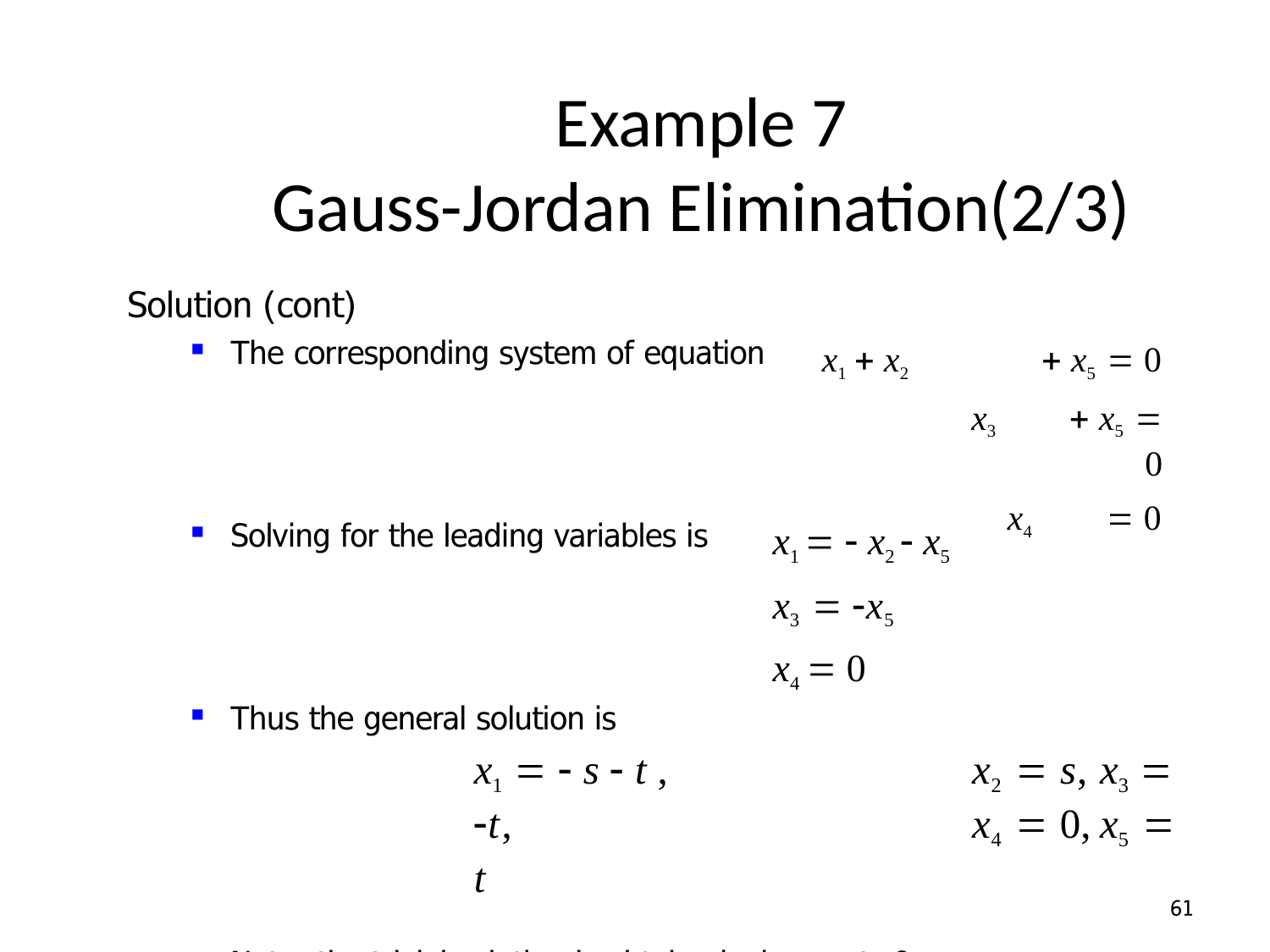

# Example 7
Gauss-Jordan Elimination(2/3)
Solution (cont)
+ x5  = 0
x3	+ x5  = 0
x4	= 0
The corresponding system of equation
x1 + x2
x1 = − x2 − x5  x3 = −x5
x4 = 0
Solving for the leading variables is
Thus the general solution is
x1  = − s − t ,	x2  = s,	x3  = −t,	x4  = 0,	x5  = t
Note: the trivial solution is obtained when s=t=0.
61